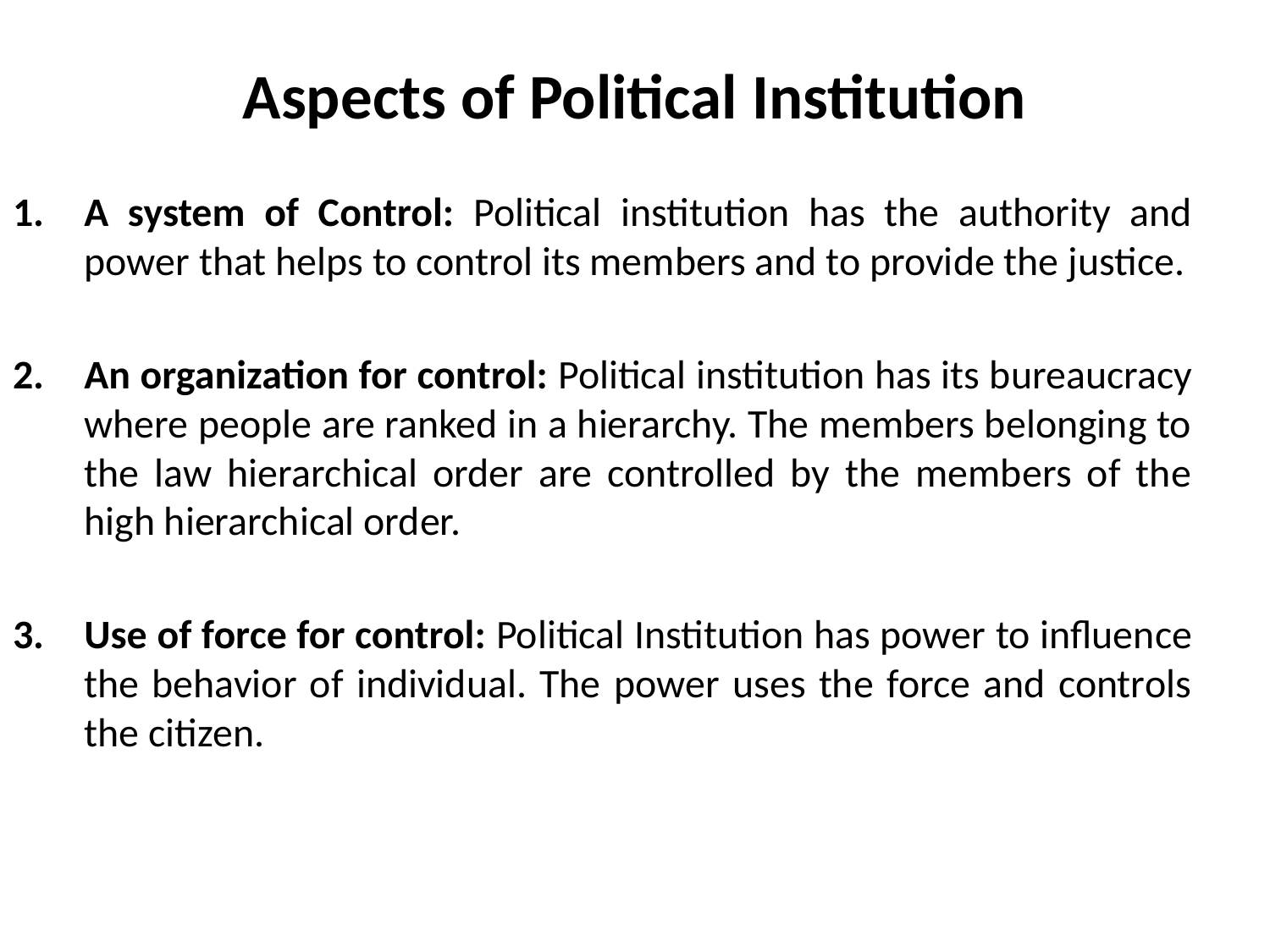

# Aspects of Political Institution
A system of Control: Political institution has the authority and power that helps to control its members and to provide the justice.

An organization for control: Political institution has its bureaucracy where people are ranked in a hierarchy. The members belonging to the law hierarchical order are controlled by the members of the high hierarchical order.

Use of force for control: Political Institution has power to influence the behavior of individual. The power uses the force and controls the citizen.